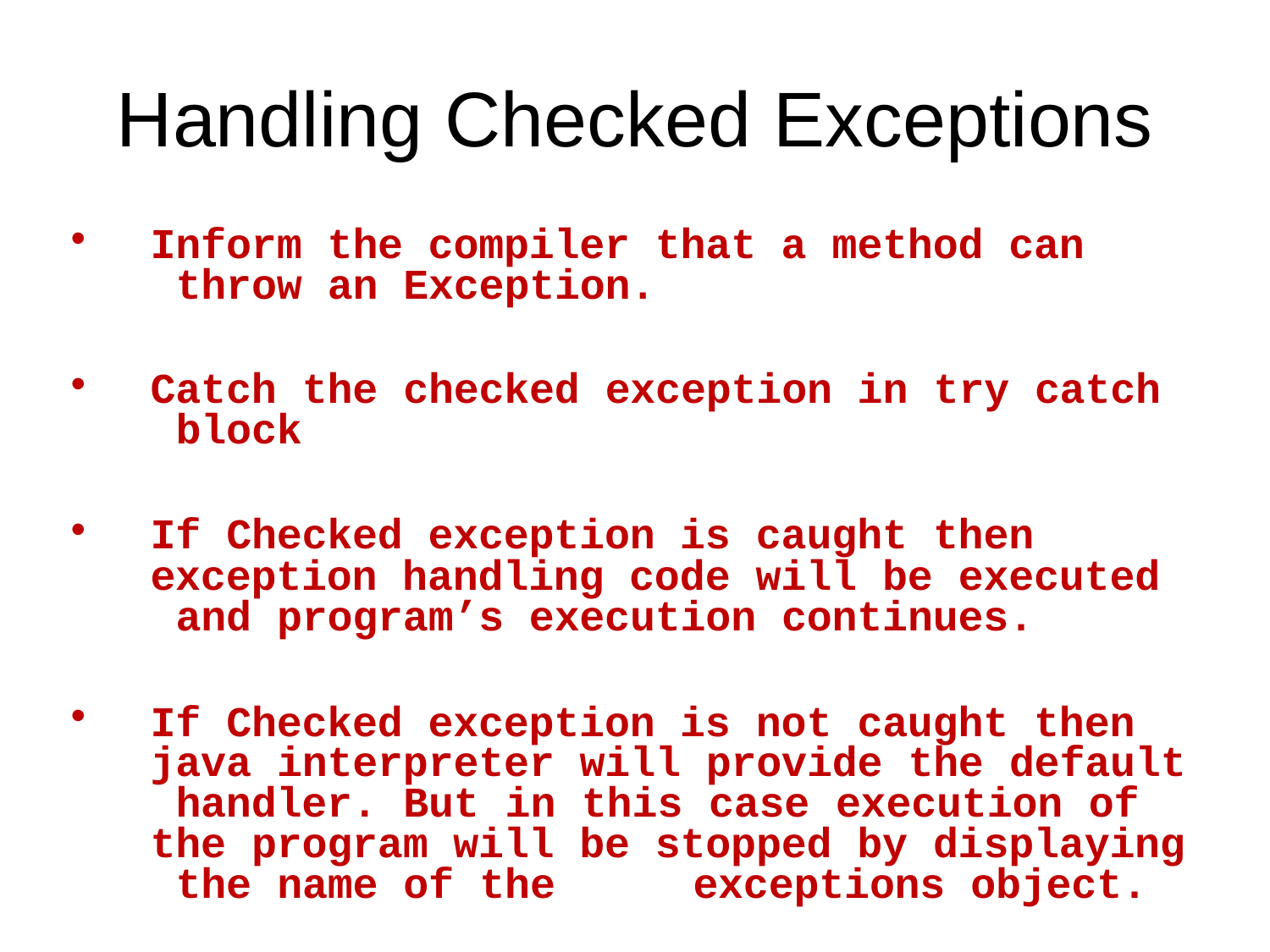

# Handling Checked Exceptions
Inform the compiler that a method can  throw an Exception.

Catch the checked exception in try catch  block

If Checked exception is caught then  exception handling code will be executed  and program’s execution continues.

If Checked exception is not caught then  java interpreter will provide the default  handler. But in this case execution of  the program will be stopped by displaying  the name of the	exceptions object.